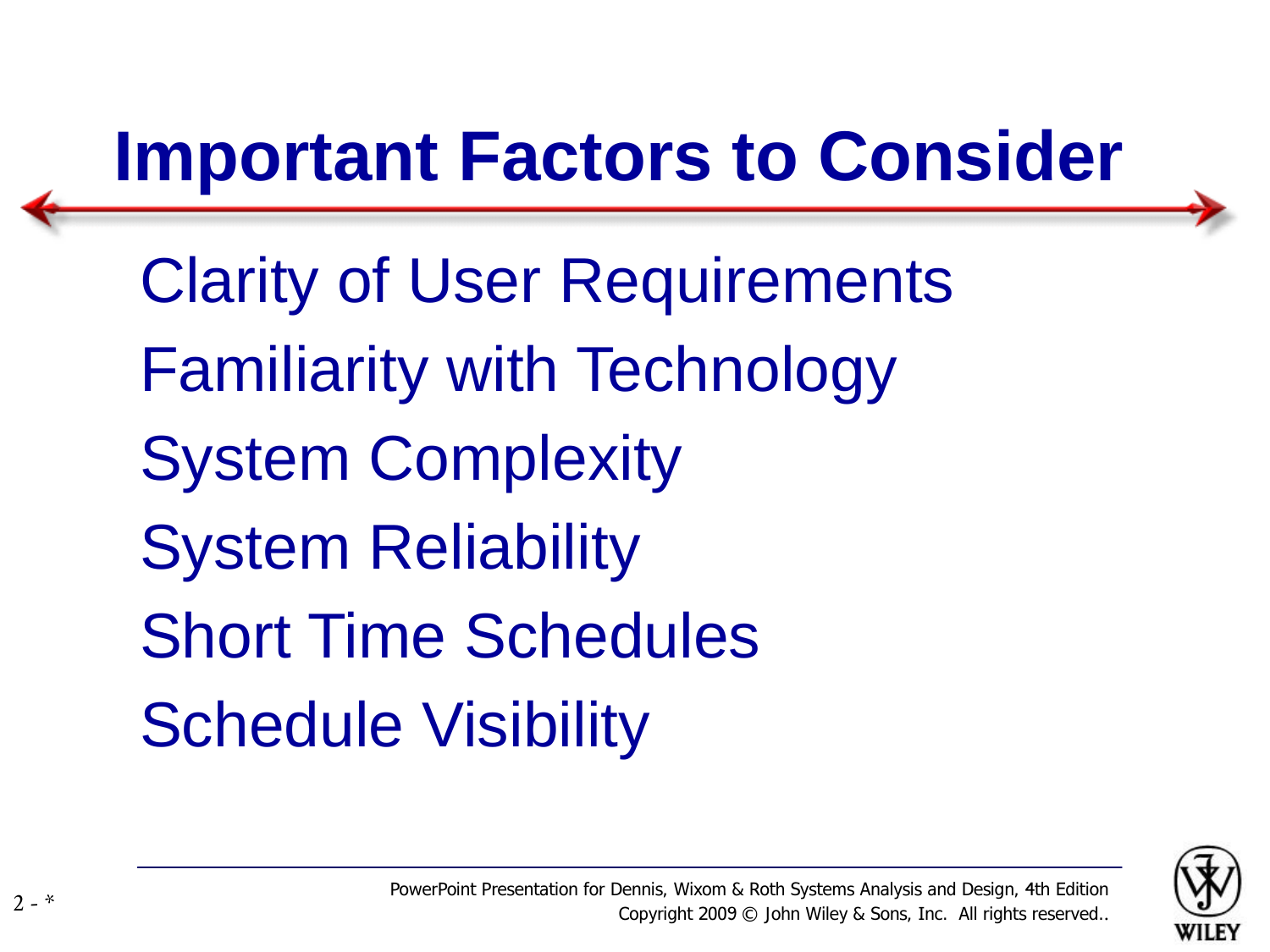

# Important Factors to Consider
Clarity of User Requirements
Familiarity with Technology
System Complexity
System Reliability
Short Time Schedules
Schedule Visibility
PowerPoint Presentation for Dennis, Wixom & Roth Systems Analysis and Design, 4th Edition
Copyright 2009 © John Wiley & Sons, Inc.  All rights reserved..
2 - *